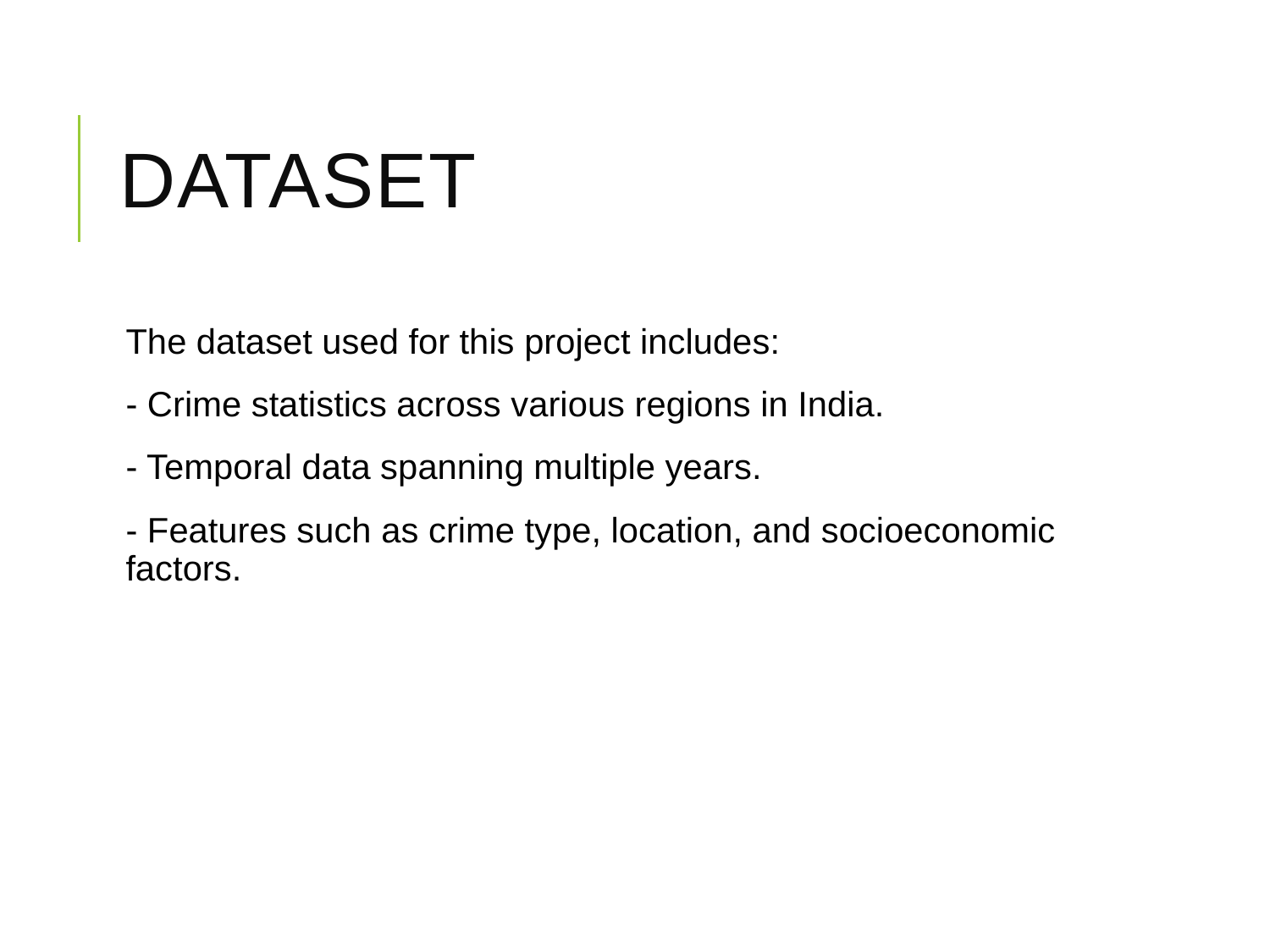

# Dataset
The dataset used for this project includes:
- Crime statistics across various regions in India.
- Temporal data spanning multiple years.
- Features such as crime type, location, and socioeconomic factors.